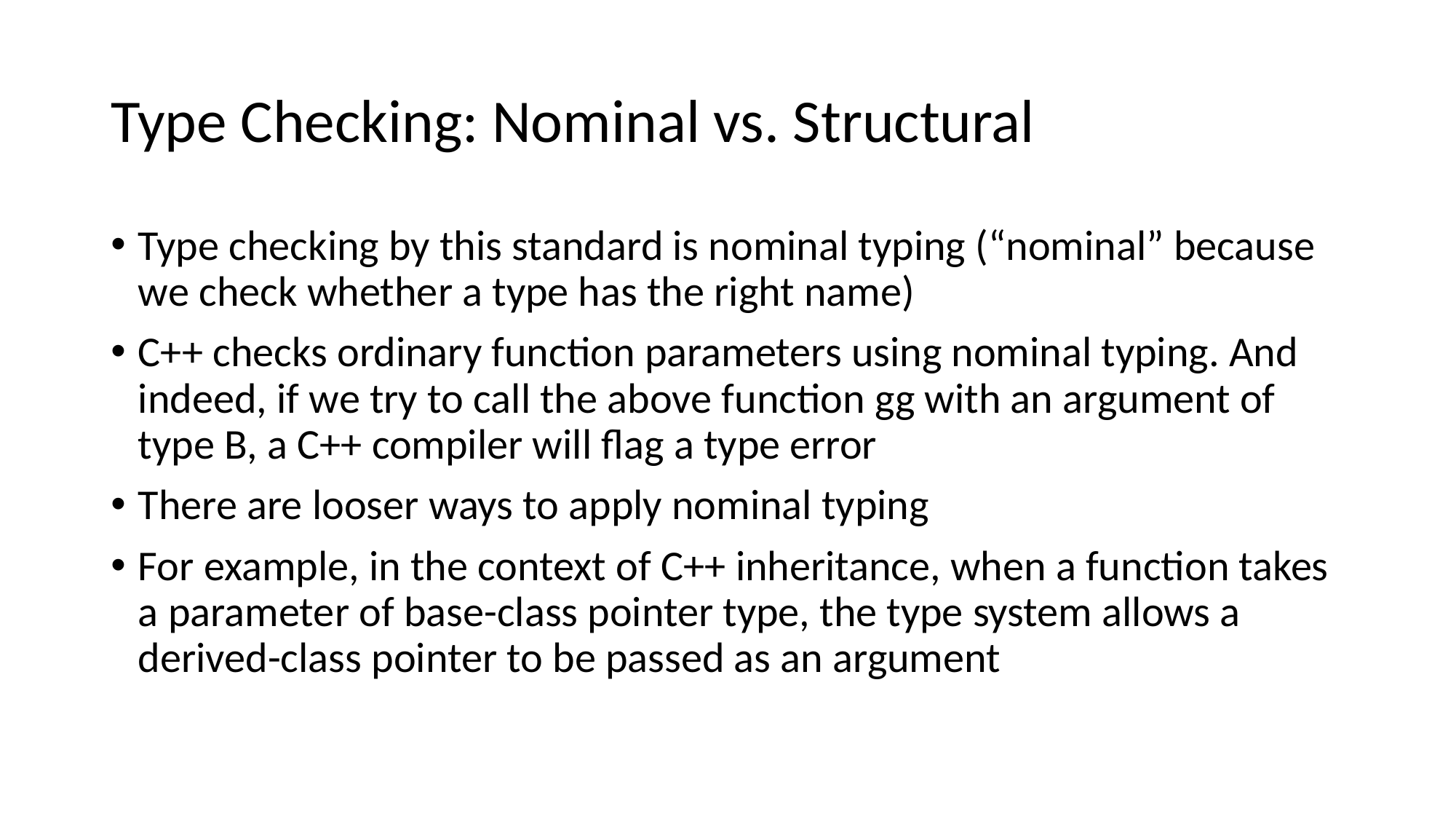

# Type Checking: Nominal vs. Structural
Type checking by this standard is nominal typing (“nominal” because we check whether a type has the right name)
C++ checks ordinary function parameters using nominal typing. And indeed, if we try to call the above function gg with an argument of type B, a C++ compiler will flag a type error
There are looser ways to apply nominal typing
For example, in the context of C++ inheritance, when a function takes a parameter of base-class pointer type, the type system allows a derived-class pointer to be passed as an argument